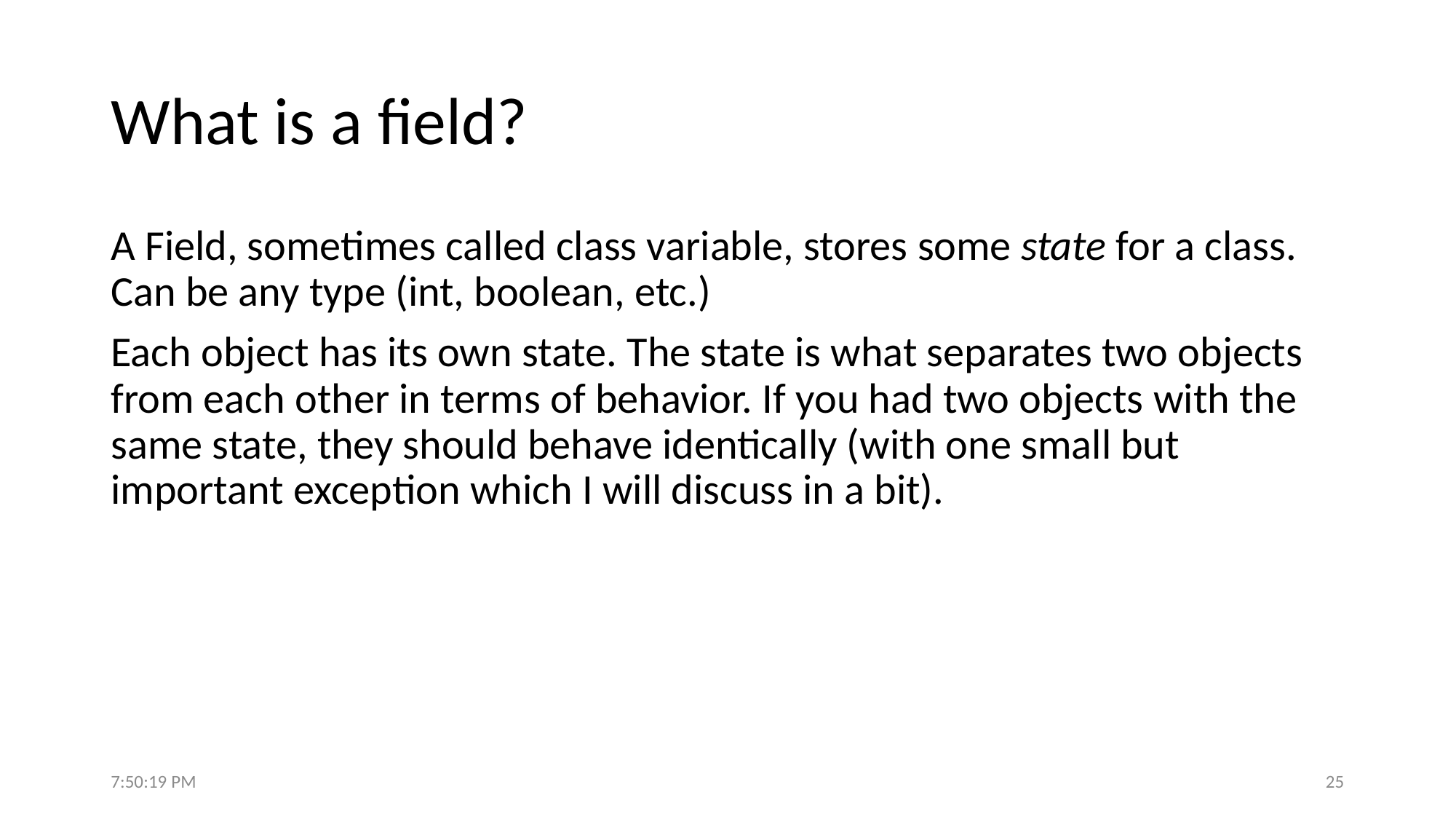

# What is a field?
A Field, sometimes called class variable, stores some state for a class. Can be any type (int, boolean, etc.)
Each object has its own state. The state is what separates two objects from each other in terms of behavior. If you had two objects with the same state, they should behave identically (with one small but important exception which I will discuss in a bit).
7:50:19 PM
25